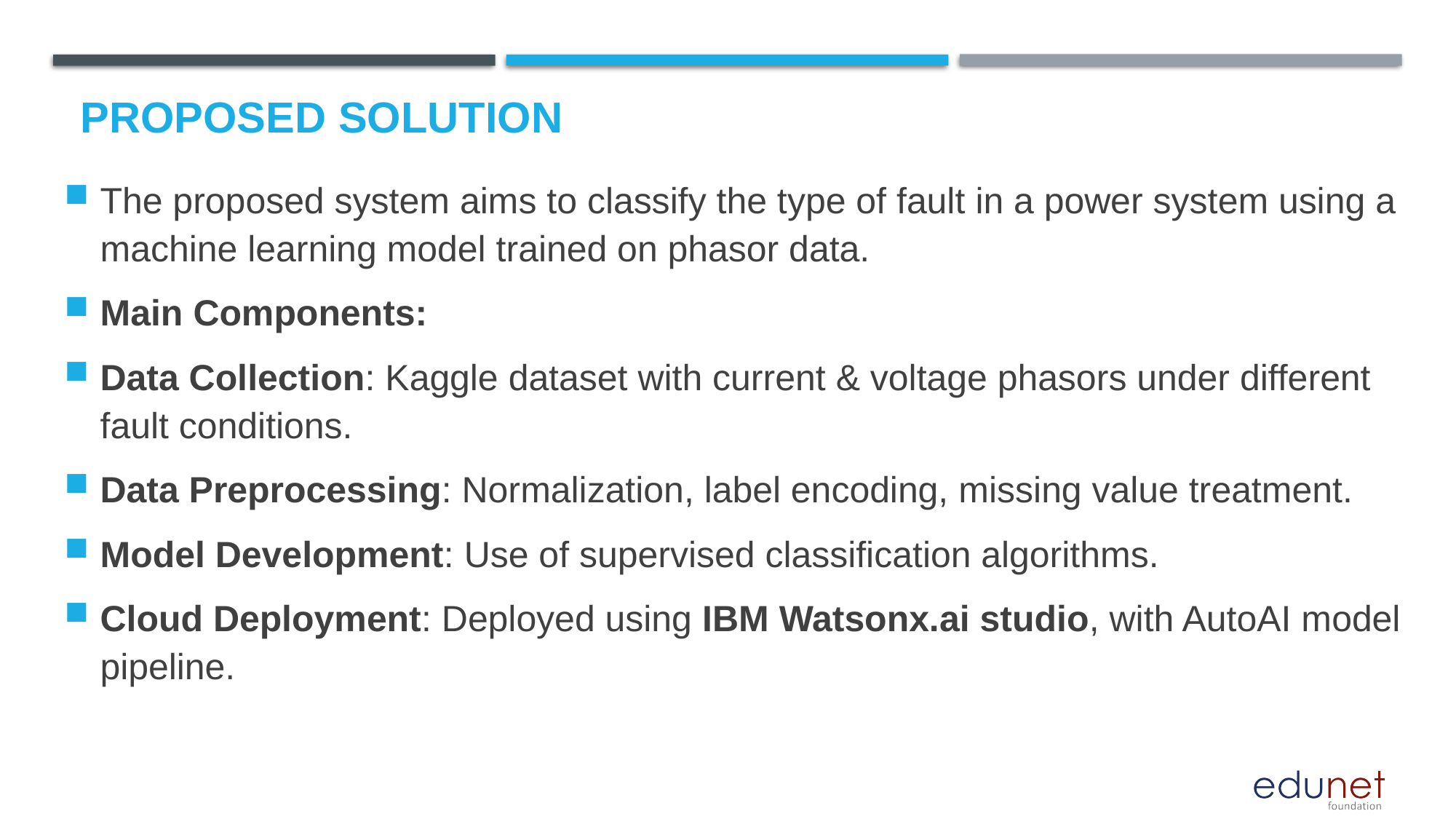

# Proposed Solution
The proposed system aims to classify the type of fault in a power system using a machine learning model trained on phasor data.
Main Components:
Data Collection: Kaggle dataset with current & voltage phasors under different fault conditions.
Data Preprocessing: Normalization, label encoding, missing value treatment.
Model Development: Use of supervised classification algorithms.
Cloud Deployment: Deployed using IBM Watsonx.ai studio, with AutoAI model pipeline.